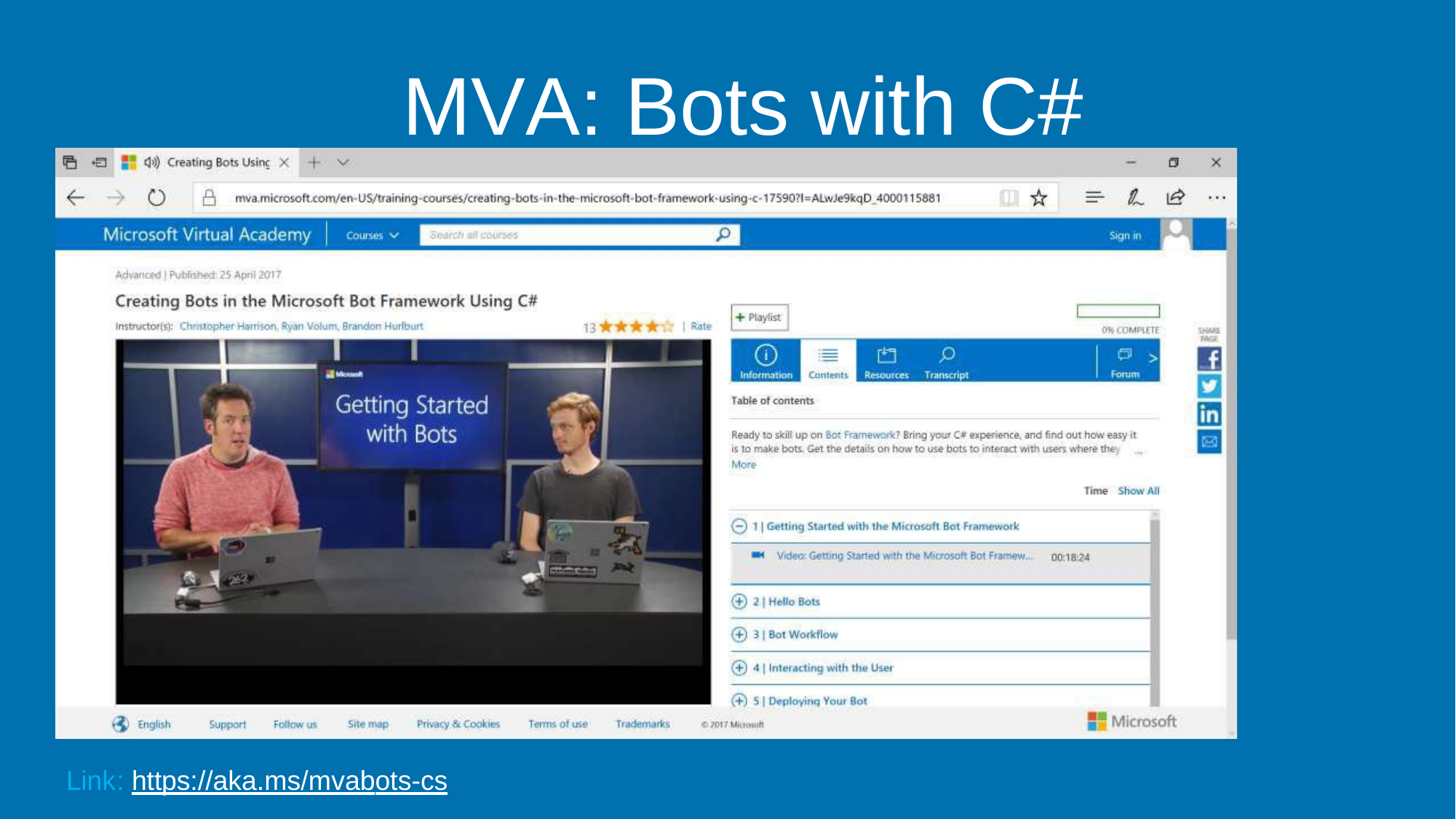

# MVA: Bots with C#

Link: https://aka.ms/mvabots-cs